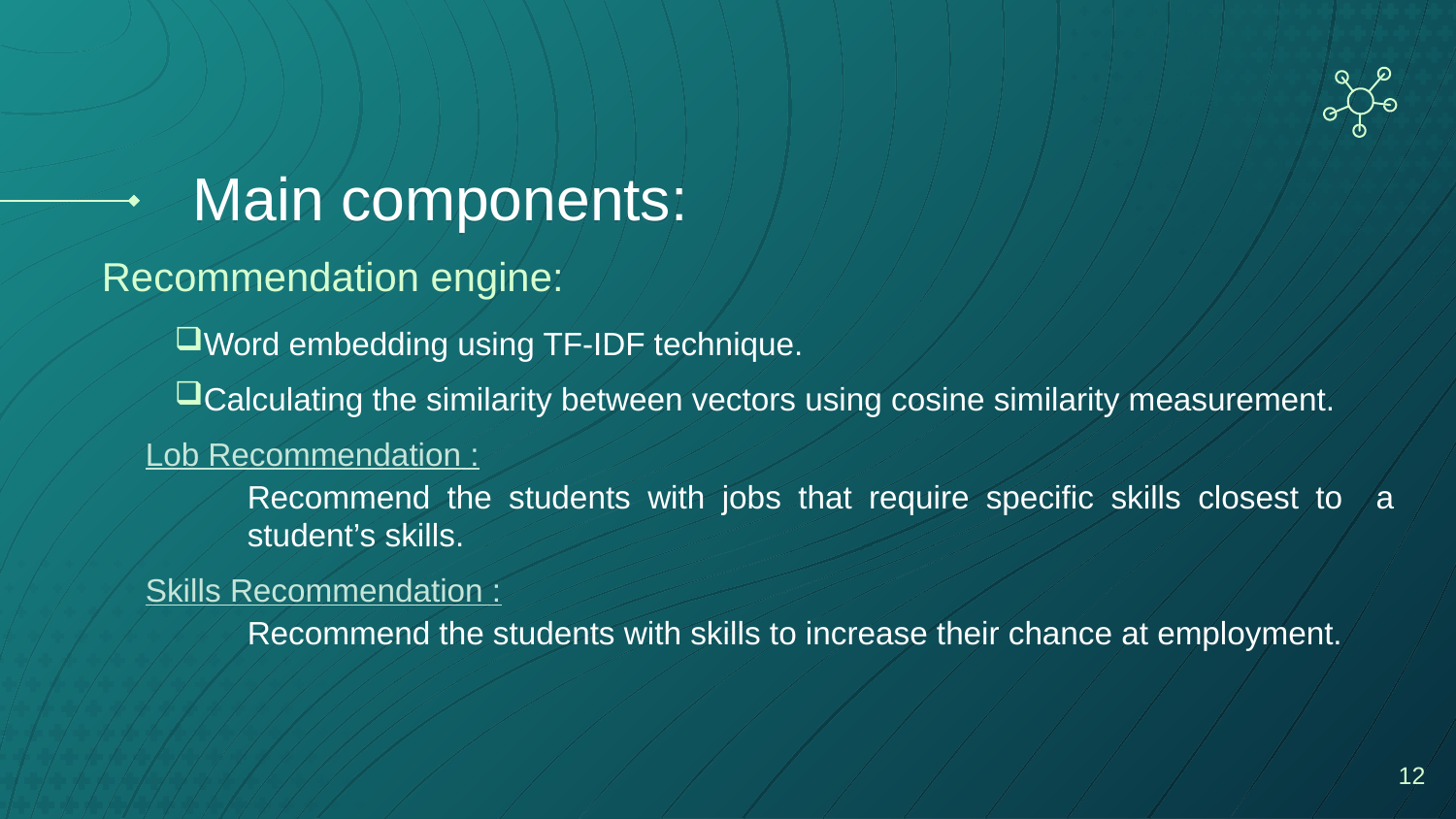

# Main components:
Recommendation engine:
Word embedding using TF-IDF technique.
Calculating the similarity between vectors using cosine similarity measurement.
Lob Recommendation :
Recommend the students with jobs that require specific skills closest to  a student’s skills.
Skills Recommendation :
Recommend the students with skills to increase their chance at employment.

12